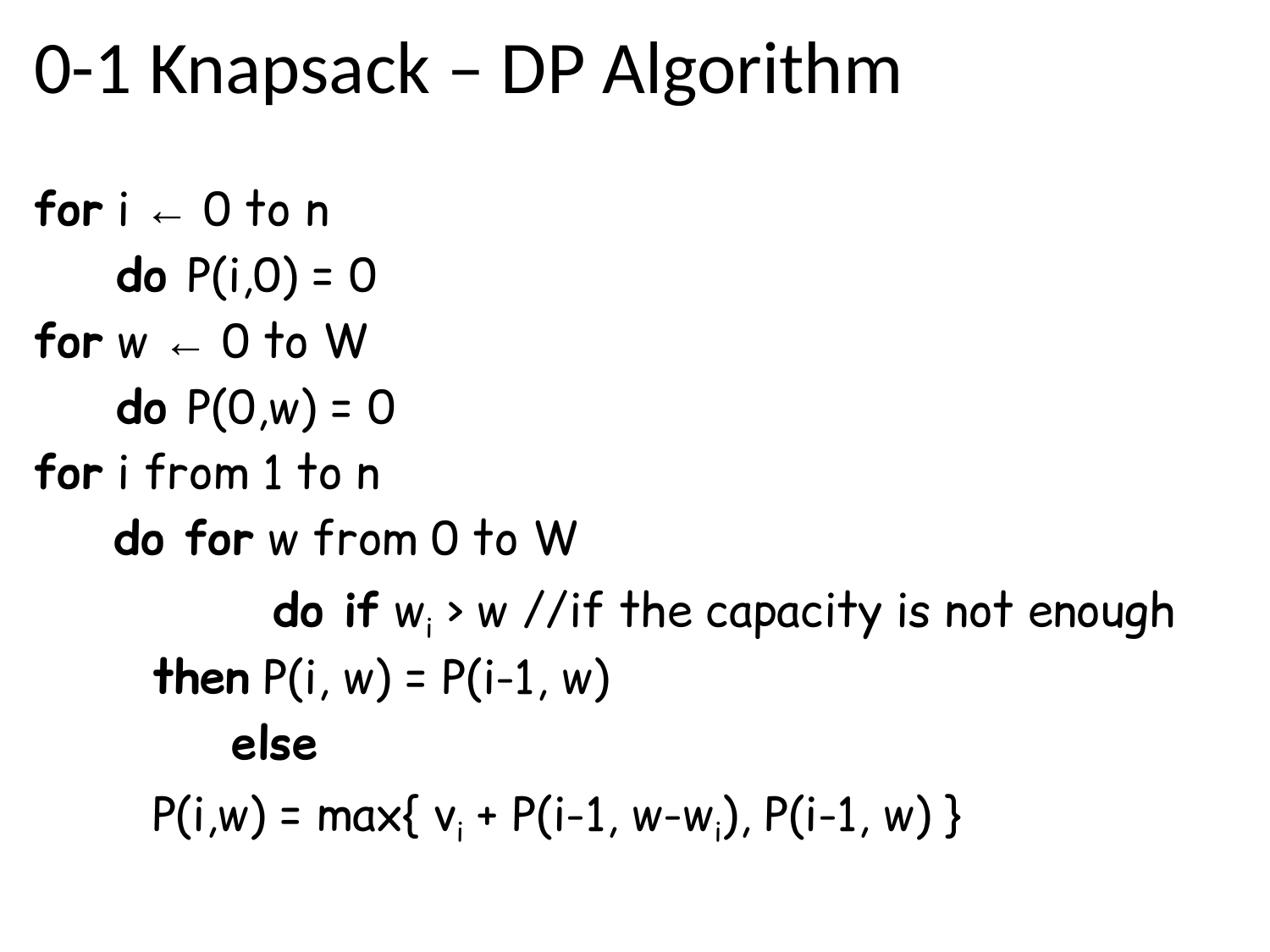

# 0-1 Knapsack – DP Algorithm
for i ← 0 to n
      do P(i,0) = 0
for w ← 0 to W
      do P(0,w) = 0
for i from 1 to n
    do for w from 0 to W
            do if wi > w //if the capacity is not enough
			then P(i, w) = P(i-1, w)
		    else
			P(i,w) = max{ vi + P(i-1, w-wi), P(i-1, w) }